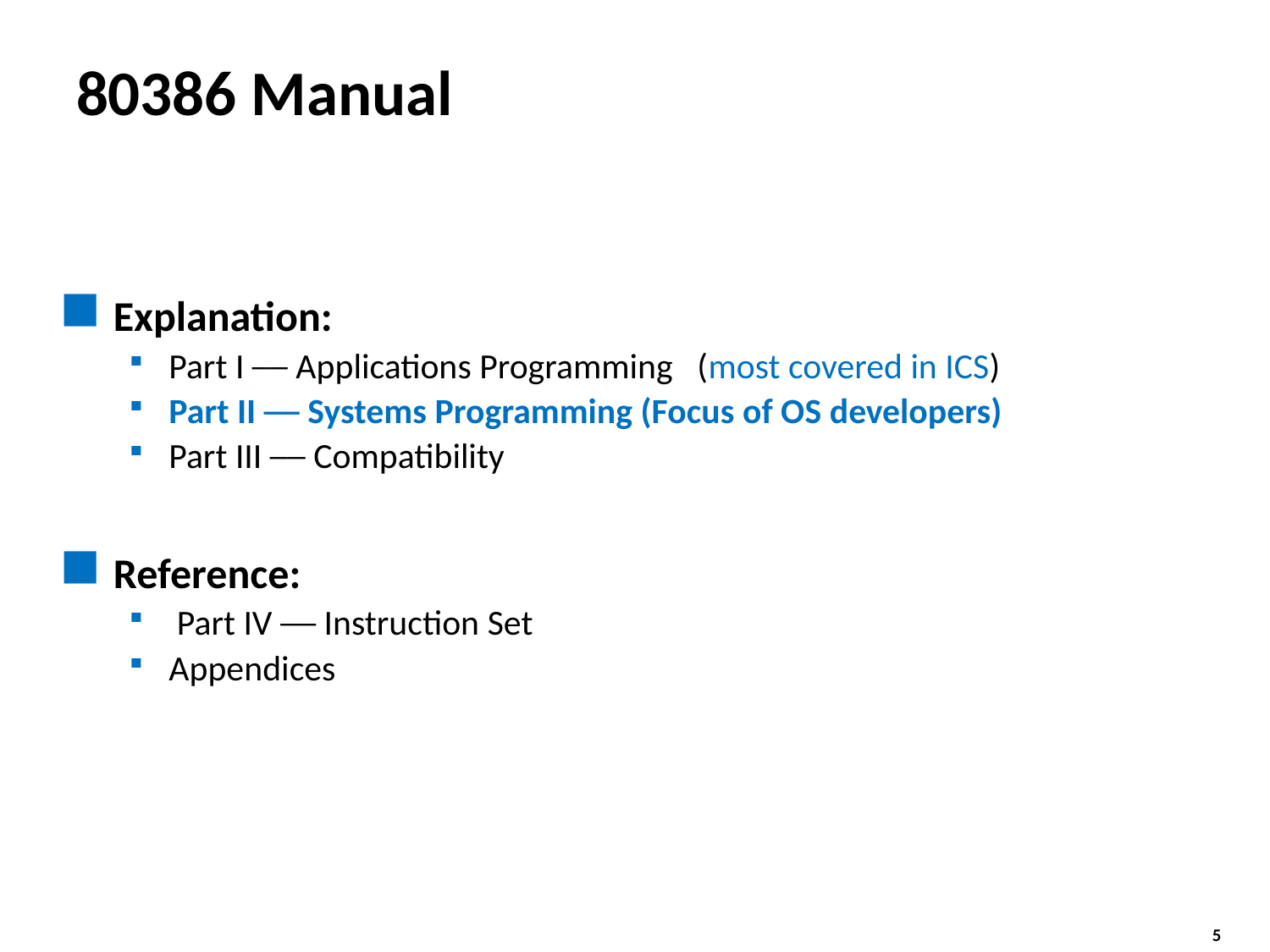

# 80386 Manual
Explanation:
Part I ── Applications Programming   (most covered in ICS)
Part II ── Systems Programming (Focus of OS developers)
Part III ── Compatibility

Reference:
 Part IV ── Instruction Set
Appendices